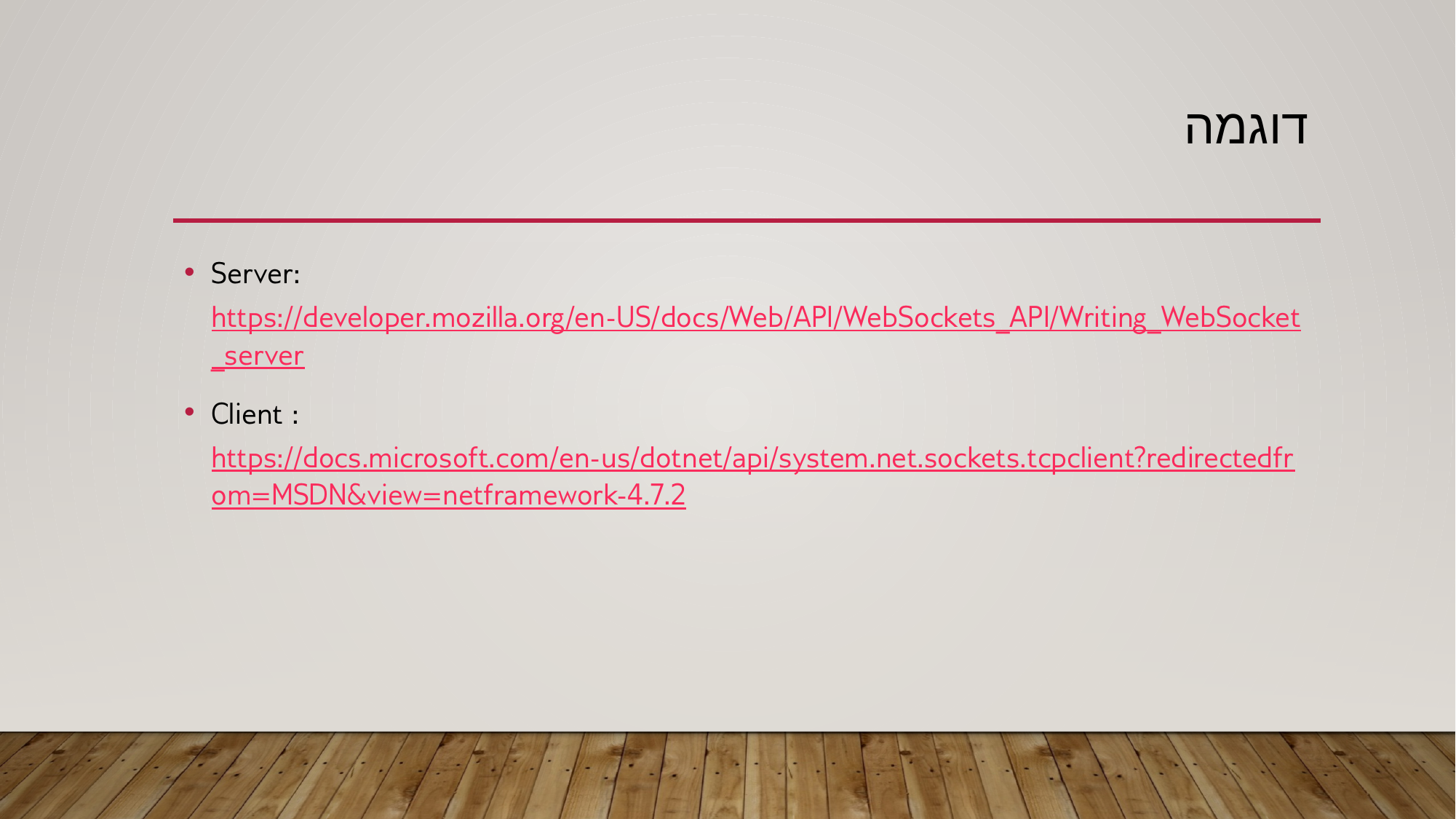

# דוגמה
Server:   https://developer.mozilla.org/en-US/docs/Web/API/WebSockets_API/Writing_WebSocket_server
Client : https://docs.microsoft.com/en-us/dotnet/api/system.net.sockets.tcpclient?redirectedfrom=MSDN&view=netframework-4.7.2